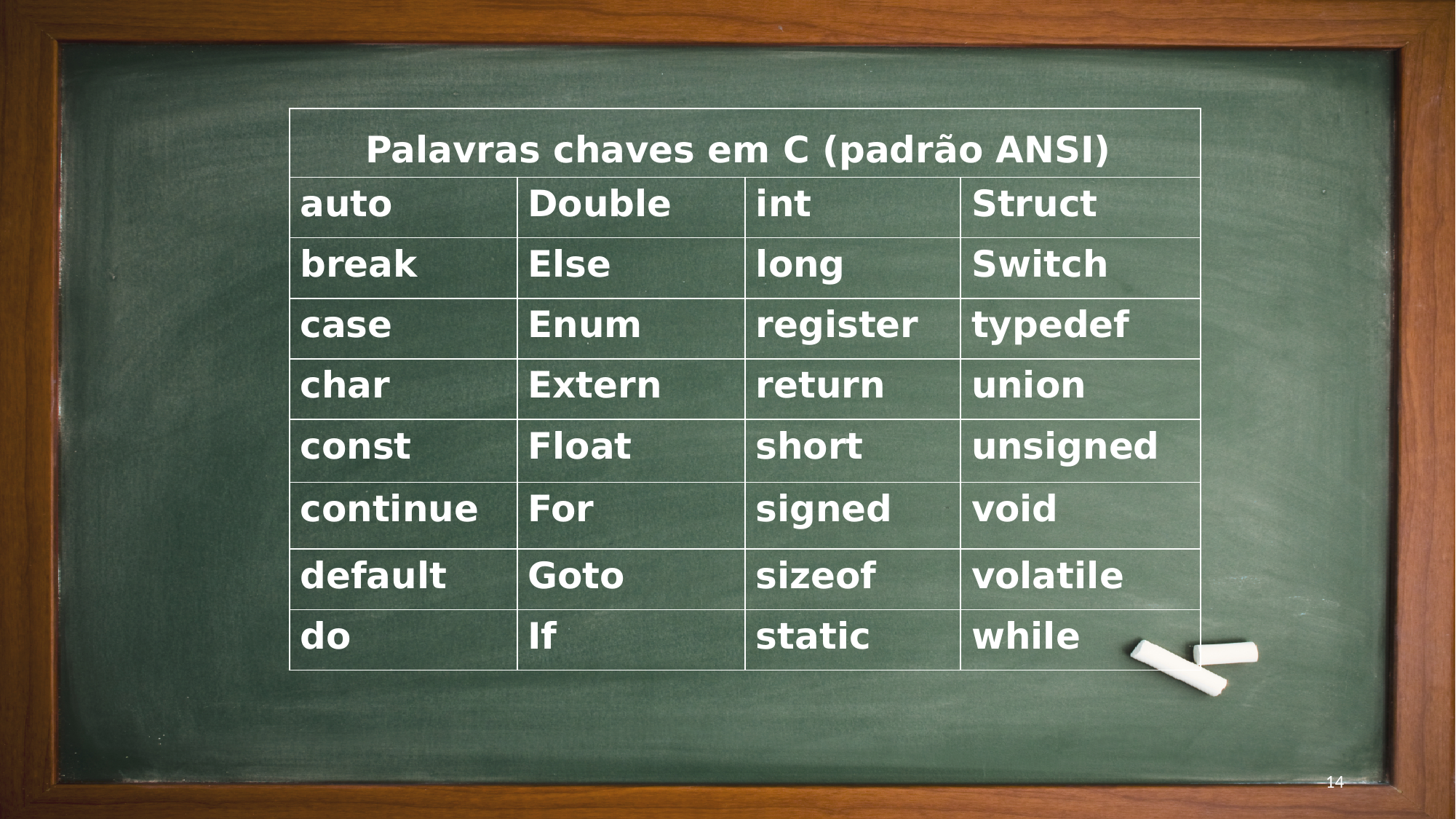

.

#
| Palavras chaves em C (padrão ANSI) |  |  |  |
| --- | --- | --- | --- |
| auto | Double | int | Struct |
| break | Else | long | Switch |
| case | Enum | register | typedef |
| char | Extern | return | union |
| const | Float | short | unsigned |
| continue | For | signed | void |
| default | Goto | sizeof | volatile |
| do | If | static | while |

14